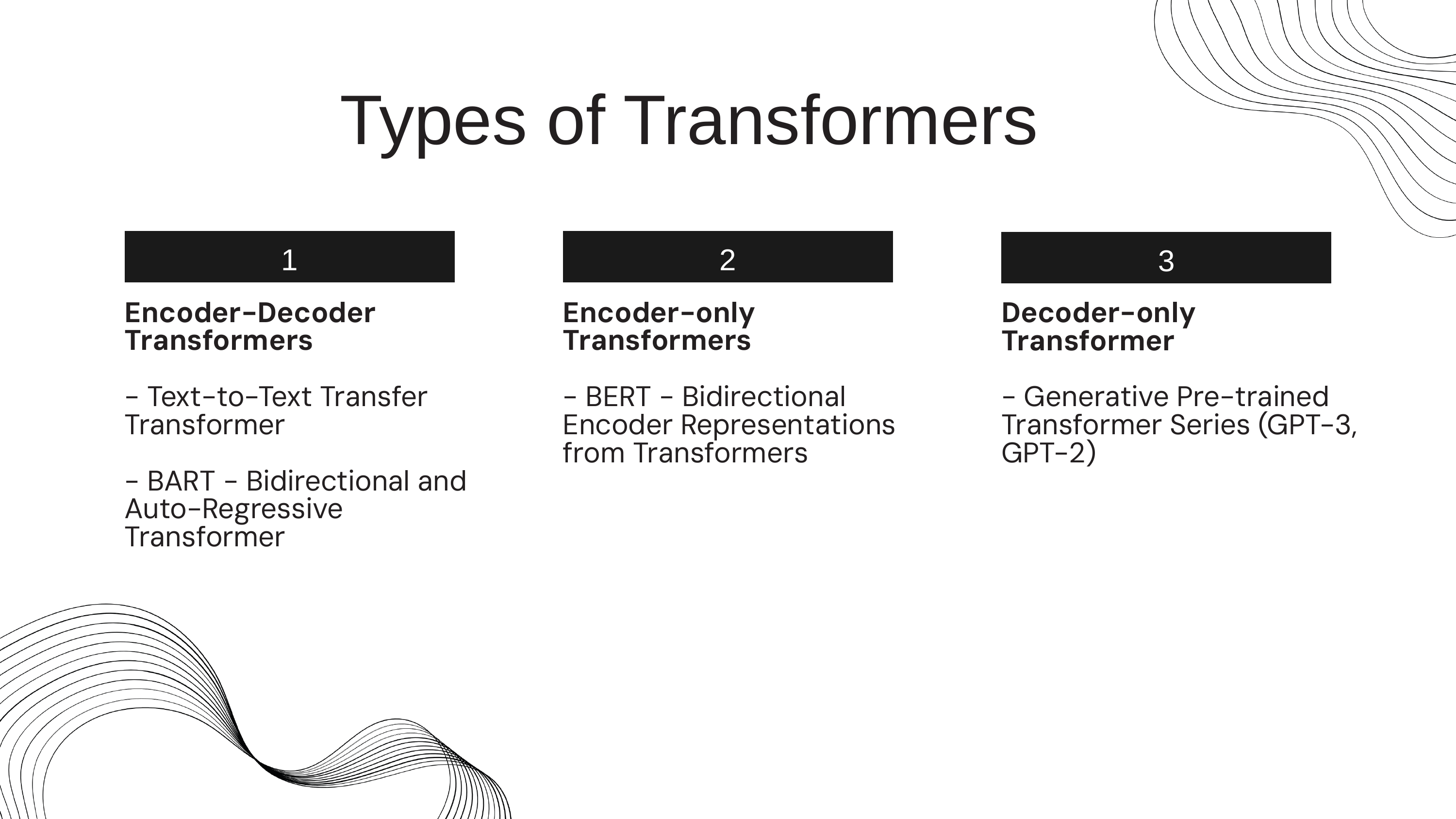

Types of Transformers

1

2

3
Encoder-Decoder Transformers

- Text-to-Text Transfer Transformer

- BART - Bidirectional and Auto-Regressive Transformer

Encoder-only Transformers

- BERT - Bidirectional Encoder Representations from Transformers

Decoder-only Transformer

- Generative Pre-trained Transformer Series (GPT-3, GPT-2)